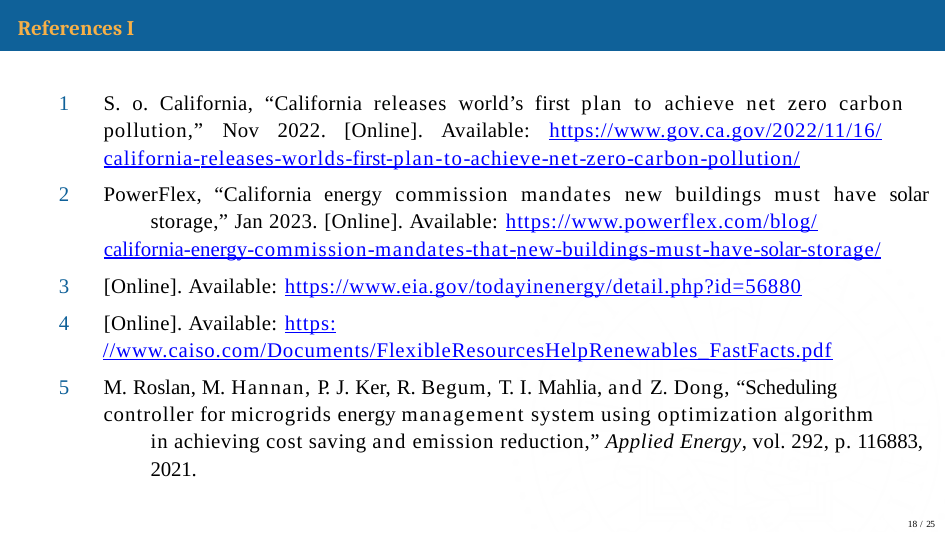

# References I
S. o. California, “California releases world’s first plan to achieve net zero carbon 	pollution,” Nov 2022. [Online]. Available: https://www.gov.ca.gov/2022/11/16/ 	california-releases-worlds-first-plan-to-achieve-net-zero-carbon-pollution/
PowerFlex, “California energy commission mandates new buildings must have solar 	storage,” Jan 2023. [Online]. Available: https://www.powerflex.com/blog/
california-energy-commission-mandates-that-new-buildings-must-have-solar-storage/
[Online]. Available: https://www.eia.gov/todayinenergy/detail.php?id=56880
[Online]. Available: https:
//www.caiso.com/Documents/FlexibleResourcesHelpRenewables_FastFacts.pdf
M. Roslan, M. Hannan, P. J. Ker, R. Begum, T. I. Mahlia, and Z. Dong, “Scheduling 	controller for microgrids energy management system using optimization algorithm 	in achieving cost saving and emission reduction,” Applied Energy, vol. 292, p. 116883, 	2021.
18 / 25